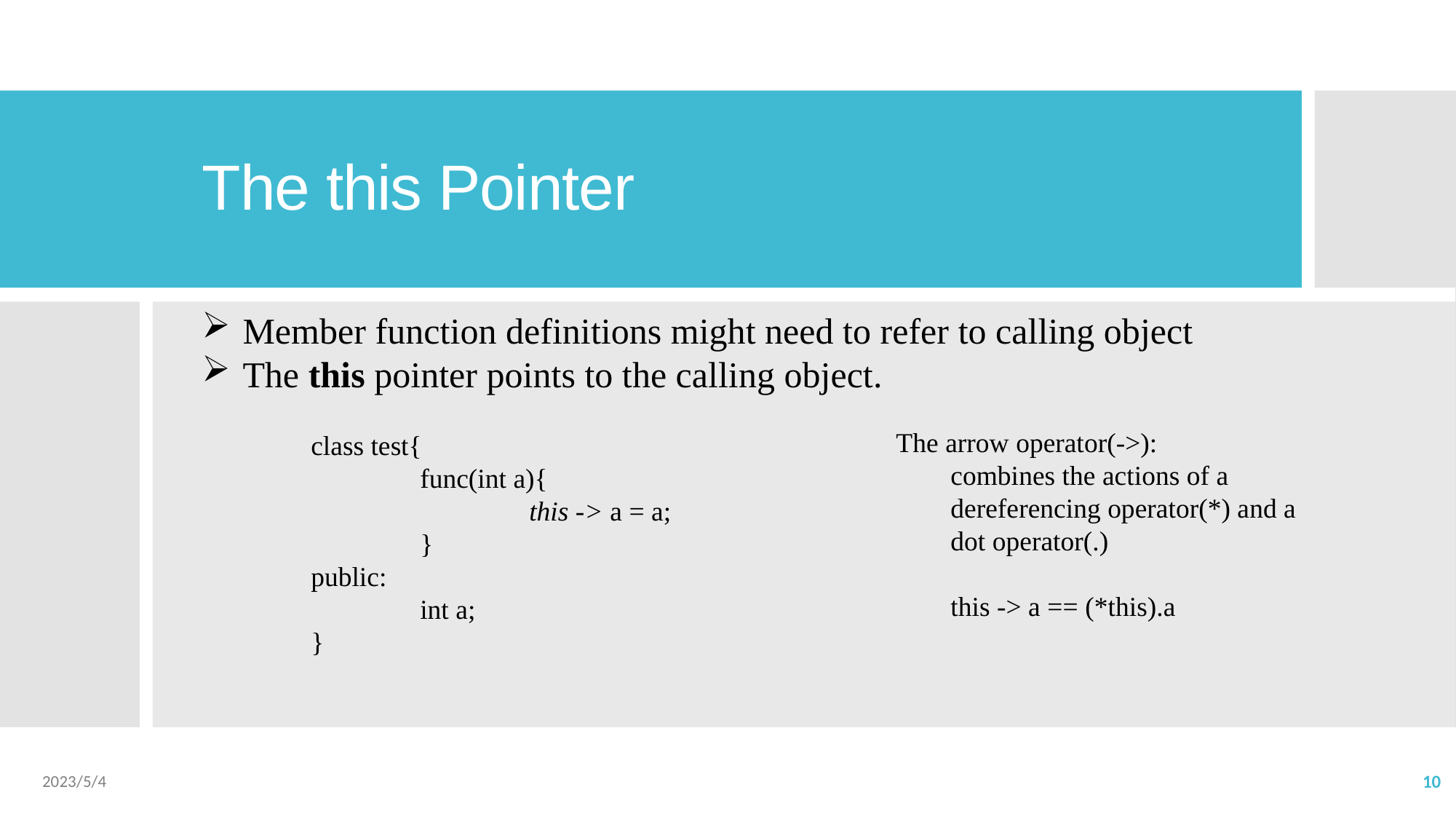

# The this Pointer

Member function definitions might need to refer to calling object
The this pointer points to the calling object.

	class test{
		func(int a){
			this -> a = a;
		}
	public:
		int a;
	}

The arrow operator(->):
combines the actions of a dereferencing operator(*) and a dot operator(.)

this -> a == (*this).a
2023/5/4
10